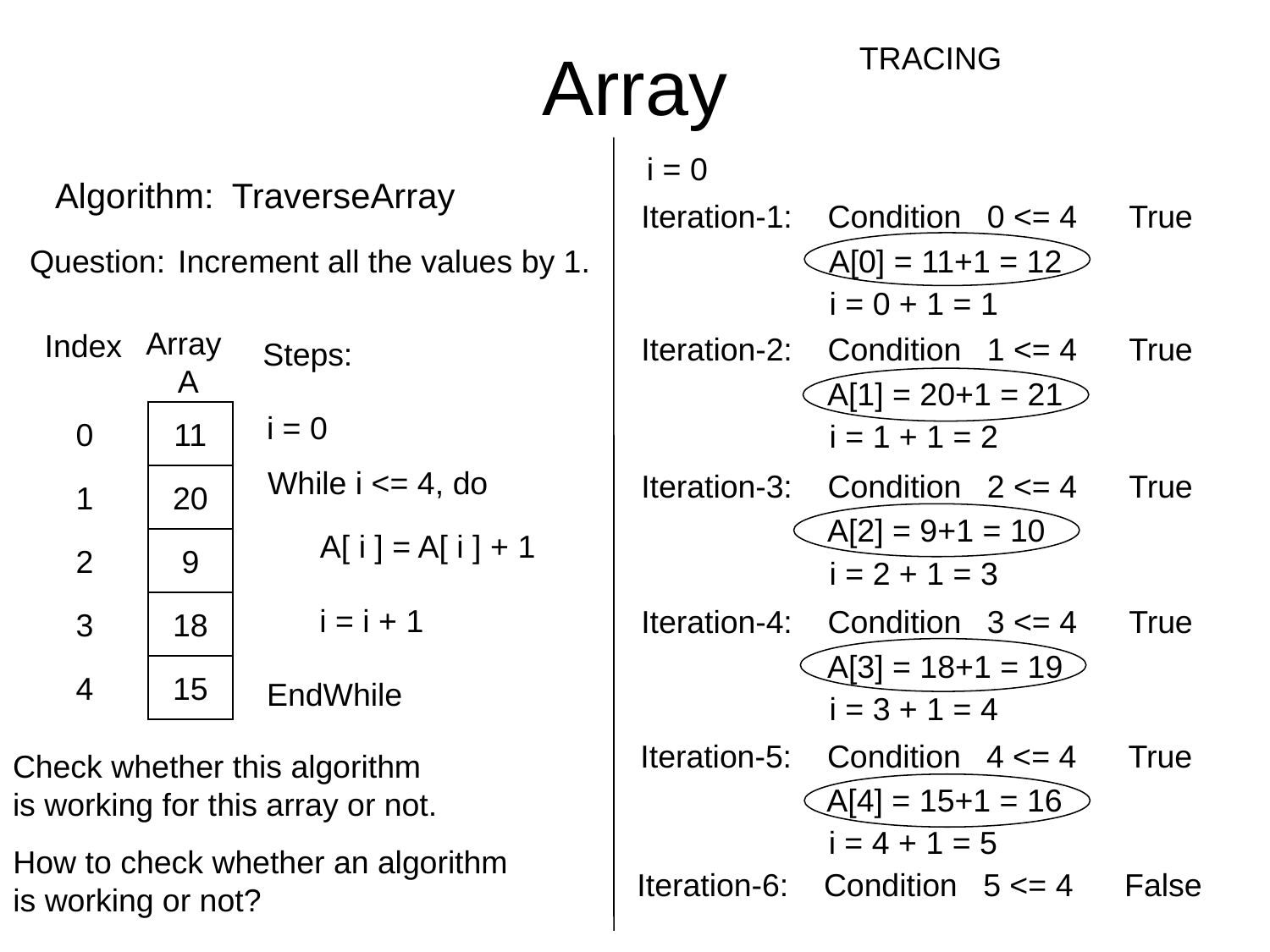

# Array
TRACING

i = 0
Algorithm:
TraverseArray
Iteration-1:
Condition
0 <= 4
True

Question:
Increment all the values by 1.
A[0] = 11+1 = 12
i = 0 + 1 = 1
Array
A
Index
Iteration-2:
Condition
1 <= 4
True
Steps:
A[1] = 20+1 = 21

0
11
i = 0
i = 1 + 1 = 2
While i <= 4, do
Iteration-3:
Condition
2 <= 4
True
1
20

A[2] = 9+1 = 10
A[ i ] = A[ i ] + 1
2
9
i = 2 + 1 = 3
3
18
i = i + 1
Iteration-4:
Condition
3 <= 4
True

A[3] = 18+1 = 19
4
15
EndWhile
i = 3 + 1 = 4
Iteration-5:
Condition
4 <= 4
True
Check whether this algorithm
is working for this array or not.

A[4] = 15+1 = 16
i = 4 + 1 = 5
How to check whether an algorithm
is working or not?
Iteration-6:
Condition
5 <= 4
False